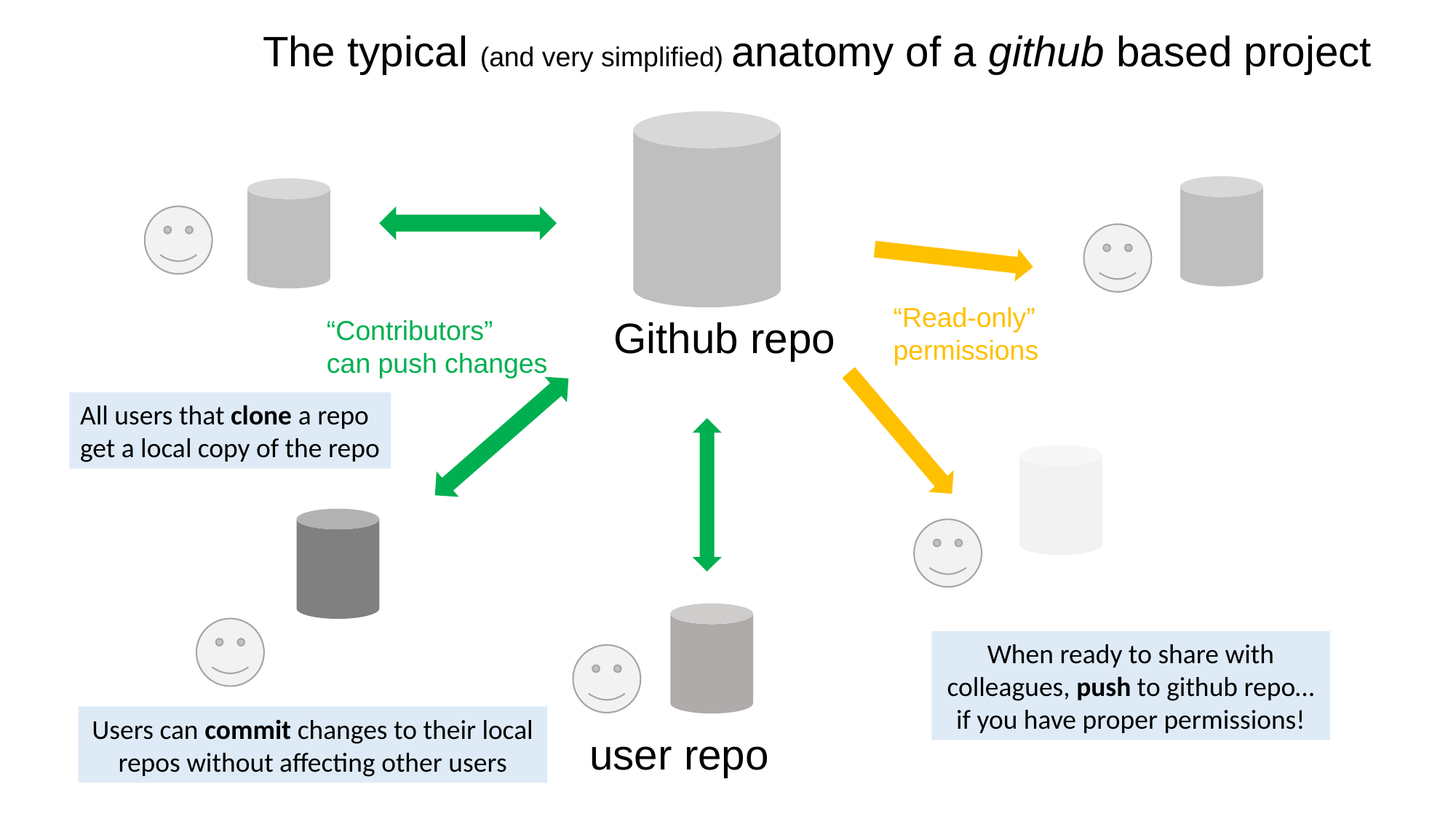

The typical (and very simplified) anatomy of a github based project

“Read-only”
permissions
Github repo
“Contributors”
can push changes

All users that clone a repo
get a local copy of the repo

When ready to share with colleagues, push to github repo… if you have proper permissions!

Users can commit changes to their local repos without affecting other users
user repo